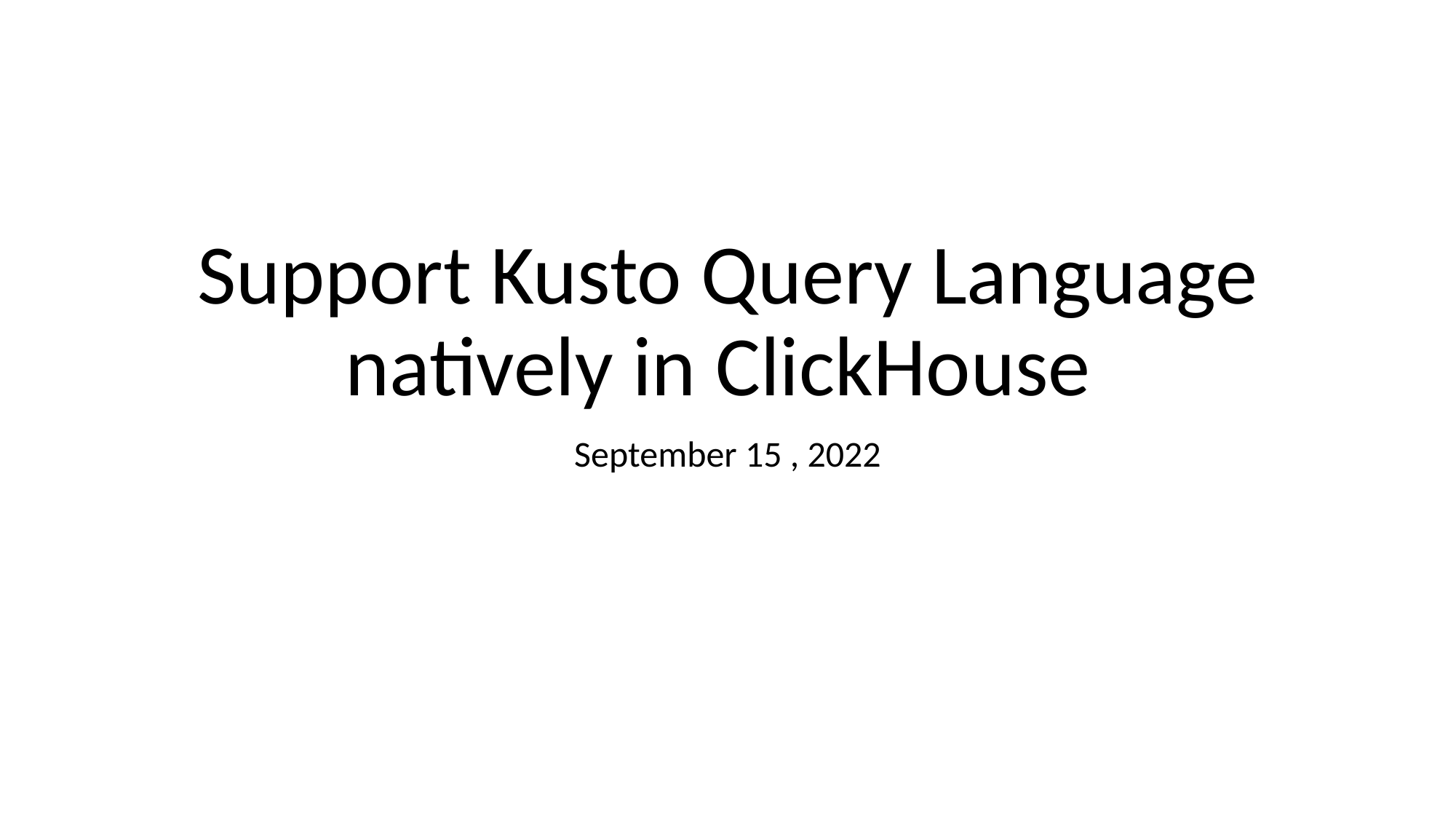

# Support Kusto Query Language natively in ClickHouse
September 15 , 2022